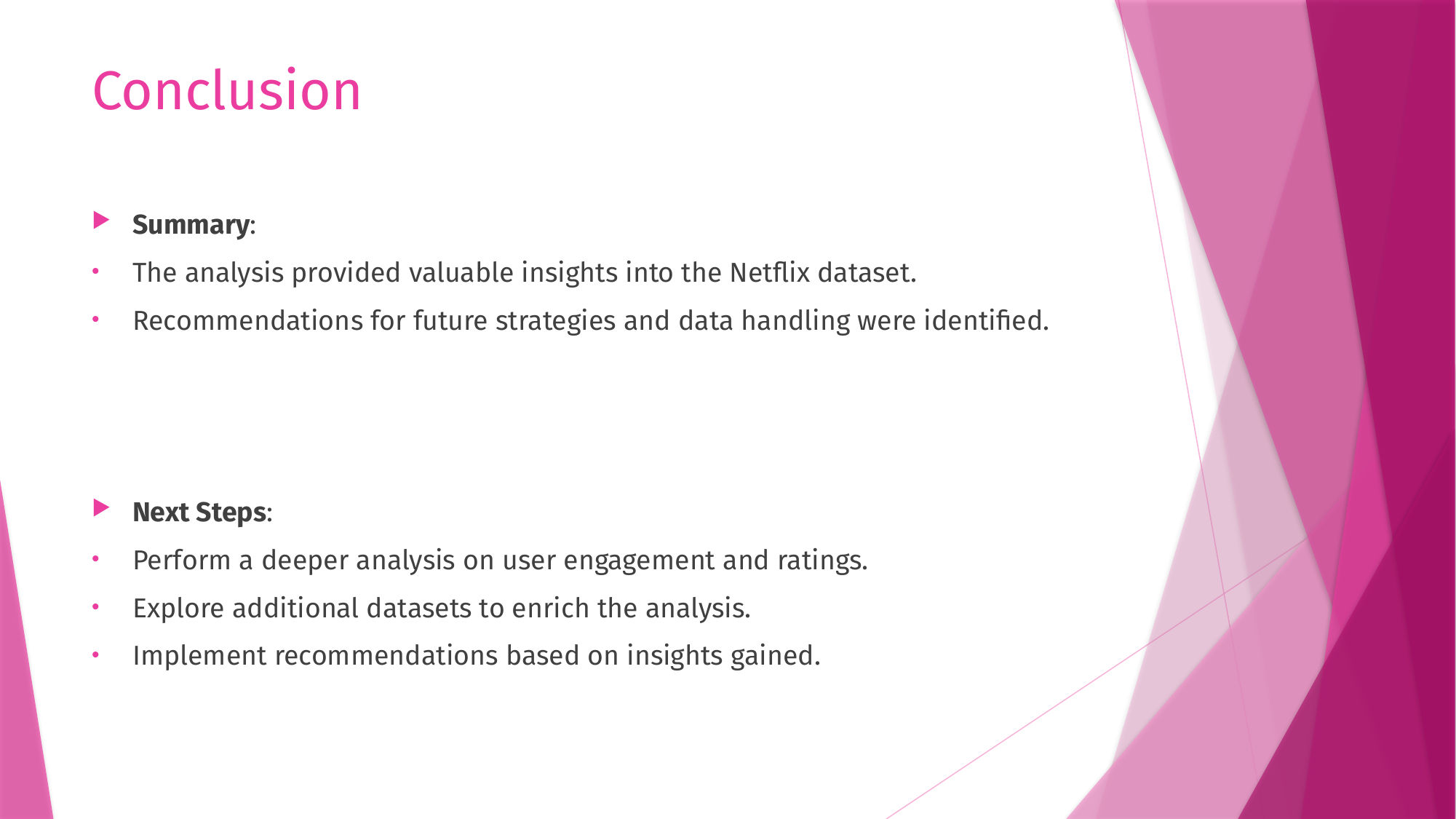

# Conclusion
Summary:
The analysis provided valuable insights into the Netflix dataset.
Recommendations for future strategies and data handling were identified.

Next Steps:
Perform a deeper analysis on user engagement and ratings.
Explore additional datasets to enrich the analysis.
Implement recommendations based on insights gained.